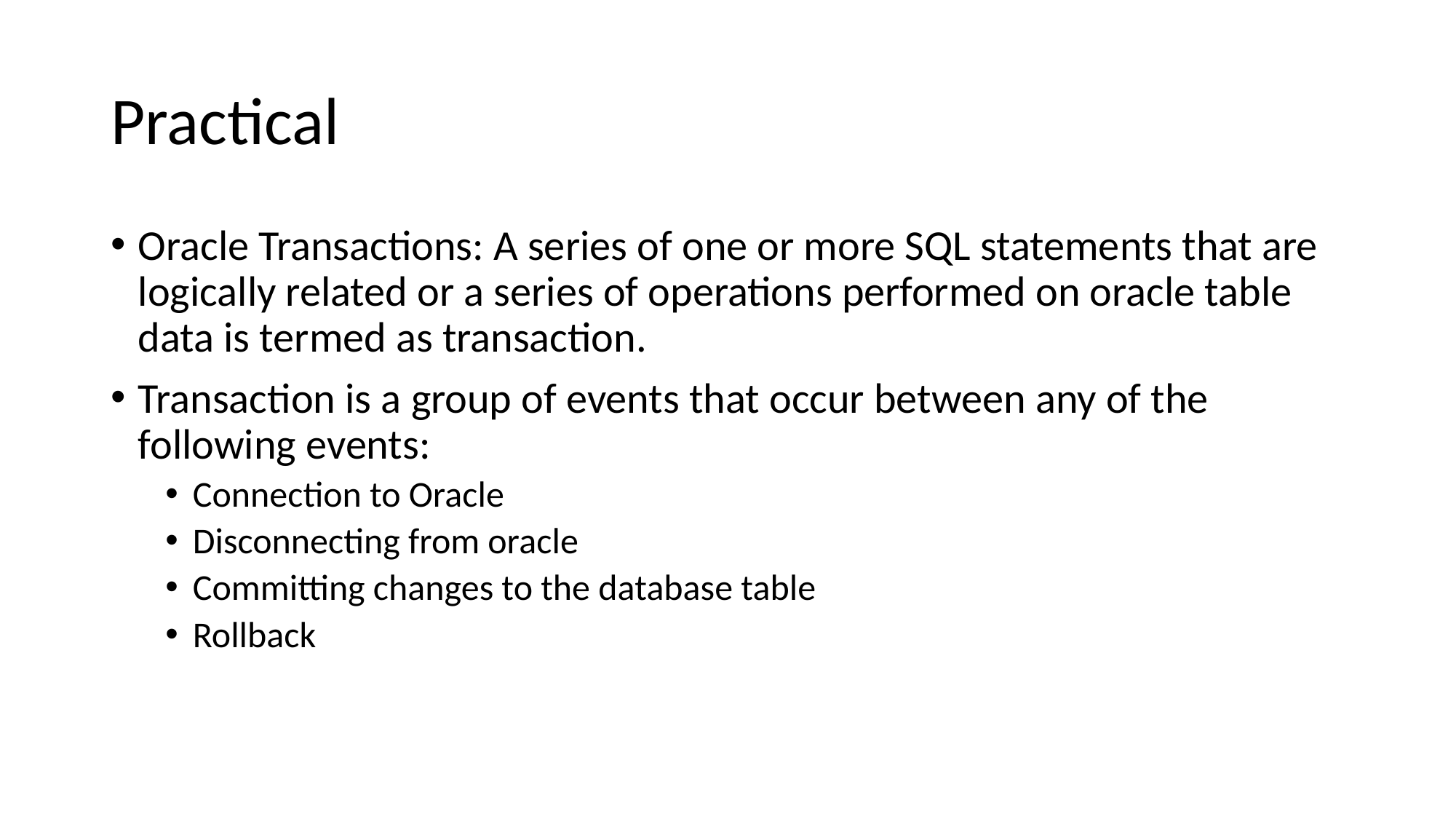

# Practical
Oracle Transactions: A series of one or more SQL statements that are logically related or a series of operations performed on oracle table data is termed as transaction.
Transaction is a group of events that occur between any of the following events:
Connection to Oracle
Disconnecting from oracle
Committing changes to the database table
Rollback